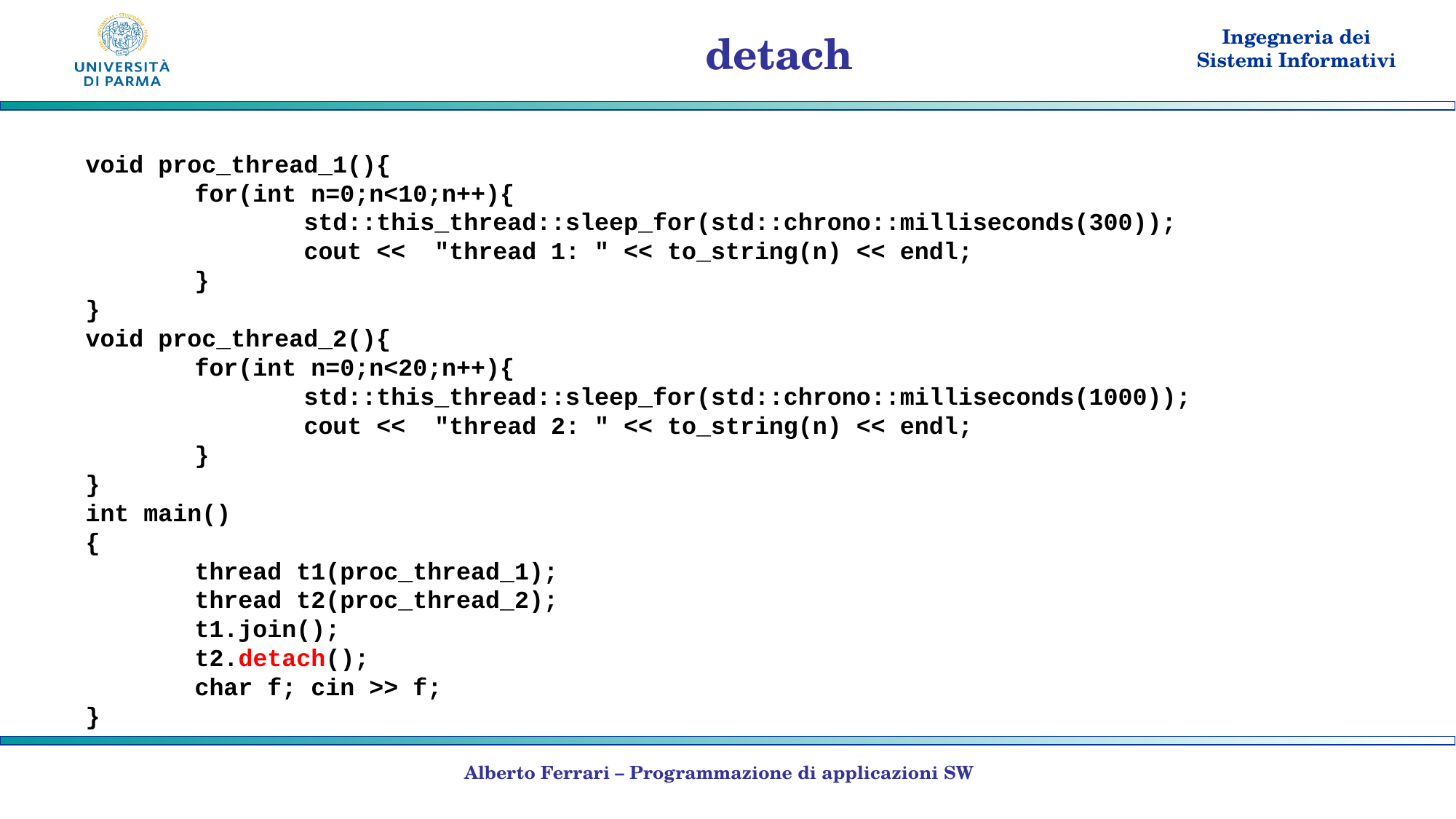

# detach
void proc_thread_1(){
	for(int n=0;n<10;n++){
		std::this_thread::sleep_for(std::chrono::milliseconds(300));
		cout <<  "thread 1: " << to_string(n) << endl;
	}
}
void proc_thread_2(){
	for(int n=0;n<20;n++){
		std::this_thread::sleep_for(std::chrono::milliseconds(1000));
		cout <<  "thread 2: " << to_string(n) << endl;
	}
}
int main()
{
	thread t1(proc_thread_1);
	thread t2(proc_thread_2);
	t1.join();
	t2.detach();
	char f; cin >> f;
}
Alberto Ferrari – Programmazione di applicazioni SW